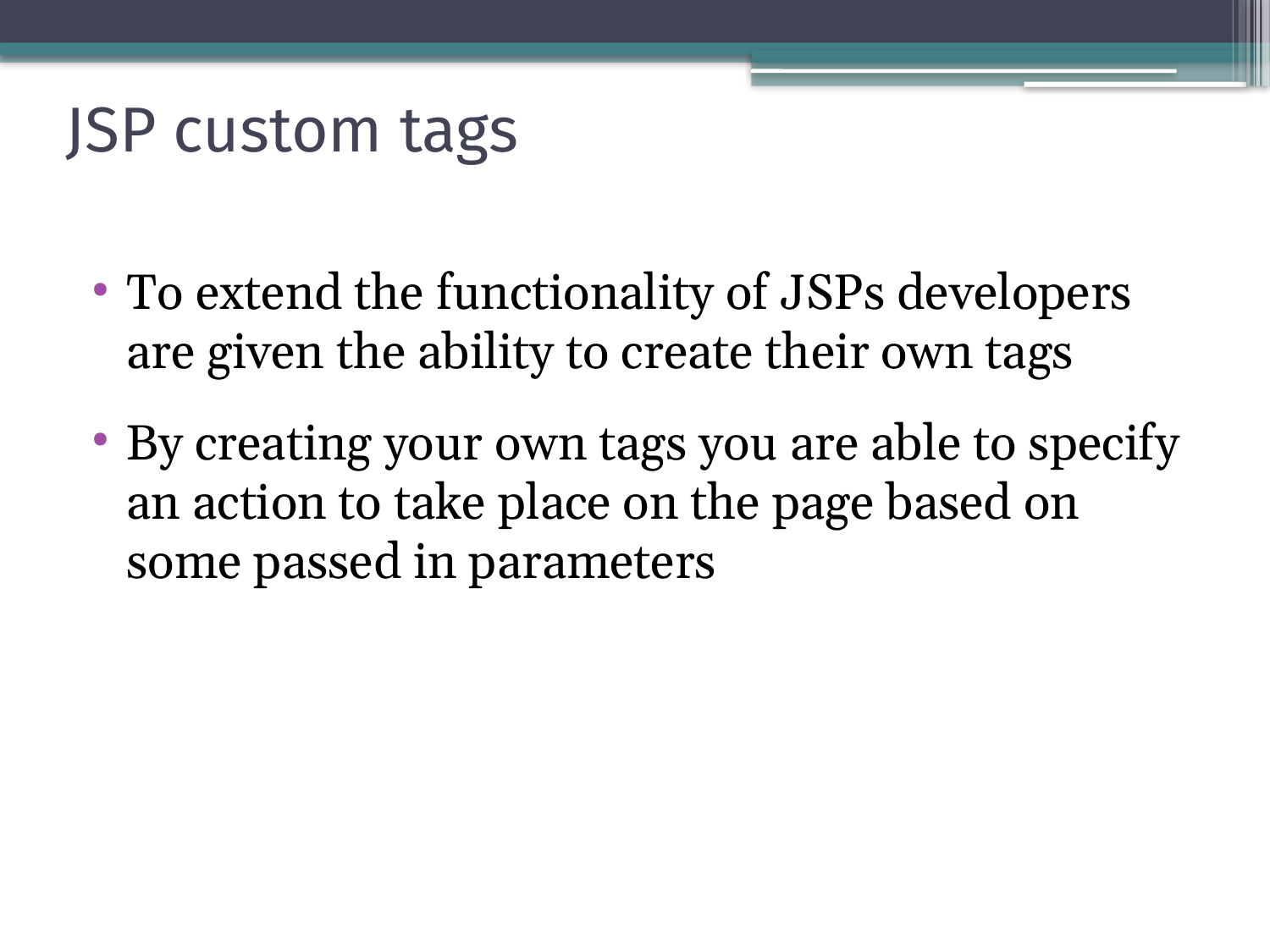

# JSP custom tags
To extend the functionality of JSPs developers are given the ability to create their own tags
By creating your own tags you are able to specify an action to take place on the page based on some passed in parameters